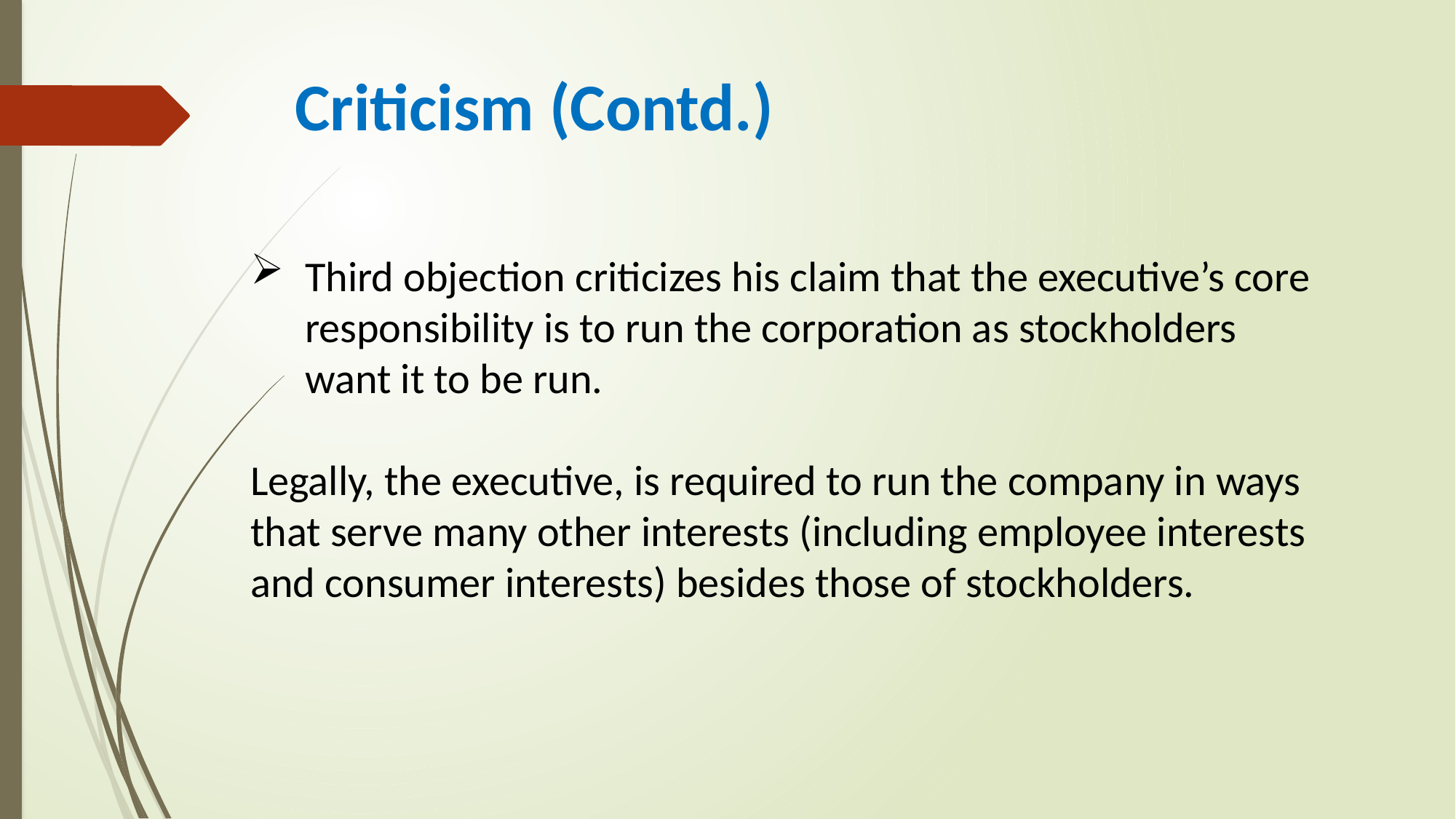

Criticism (Contd.)
Third objection criticizes his claim that the executive’s core responsibility is to run the corporation as stockholders want it to be run.

Legally, the executive, is required to run the company in ways that serve many other interests (including employee interests and consumer interests) besides those of stockholders.